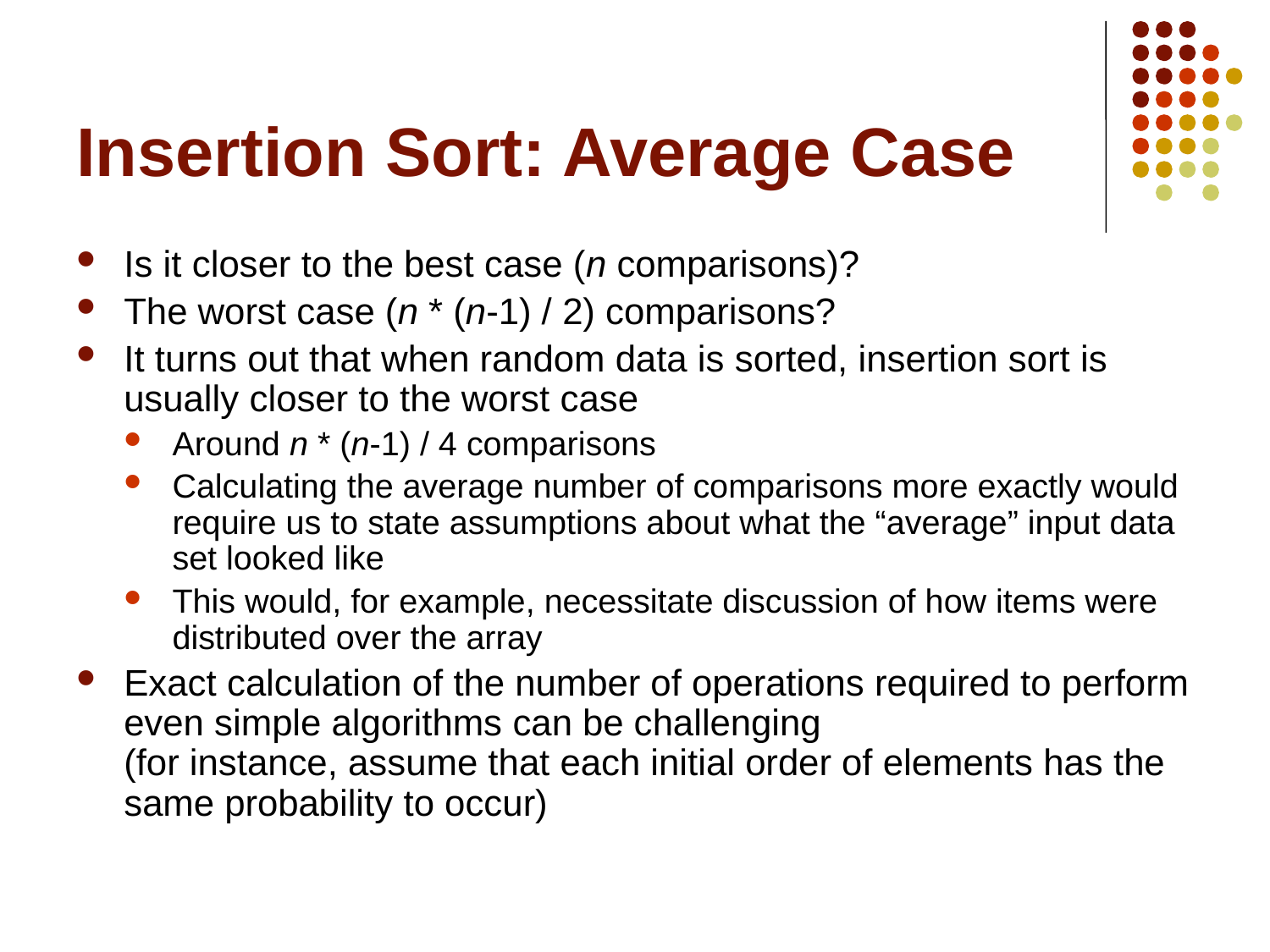

# Insertion Sort: Average Case
Is it closer to the best case (n comparisons)?
The worst case (n * (n-1) / 2) comparisons?
It turns out that when random data is sorted, insertion sort is usually closer to the worst case
Around n * (n-1) / 4 comparisons
Calculating the average number of comparisons more exactly would require us to state assumptions about what the “average” input data set looked like
This would, for example, necessitate discussion of how items were distributed over the array
Exact calculation of the number of operations required to perform even simple algorithms can be challenging
(for instance, assume that each initial order of elements has the same probability to occur)